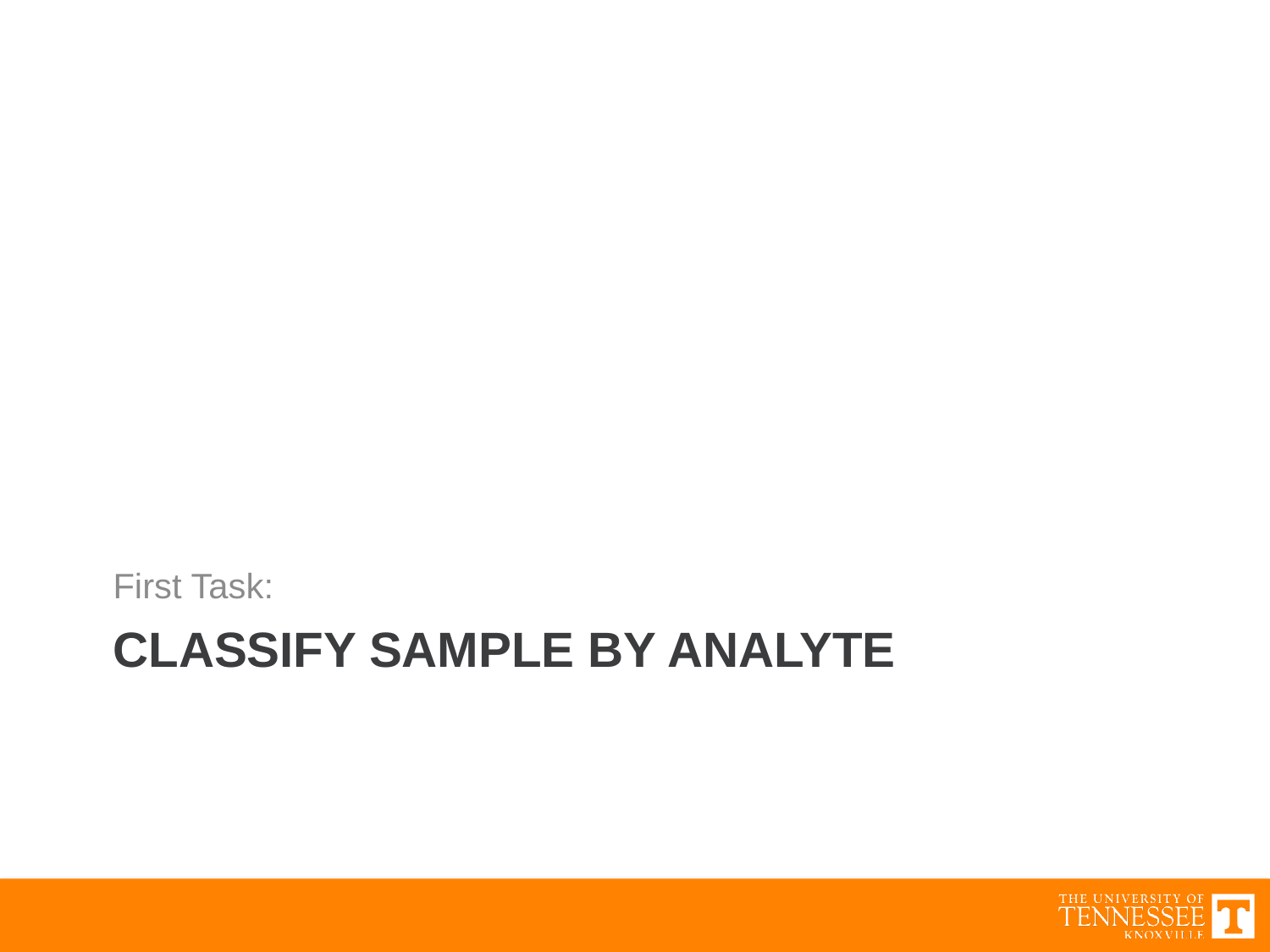

First Task:
# Classify Sample by Analyte